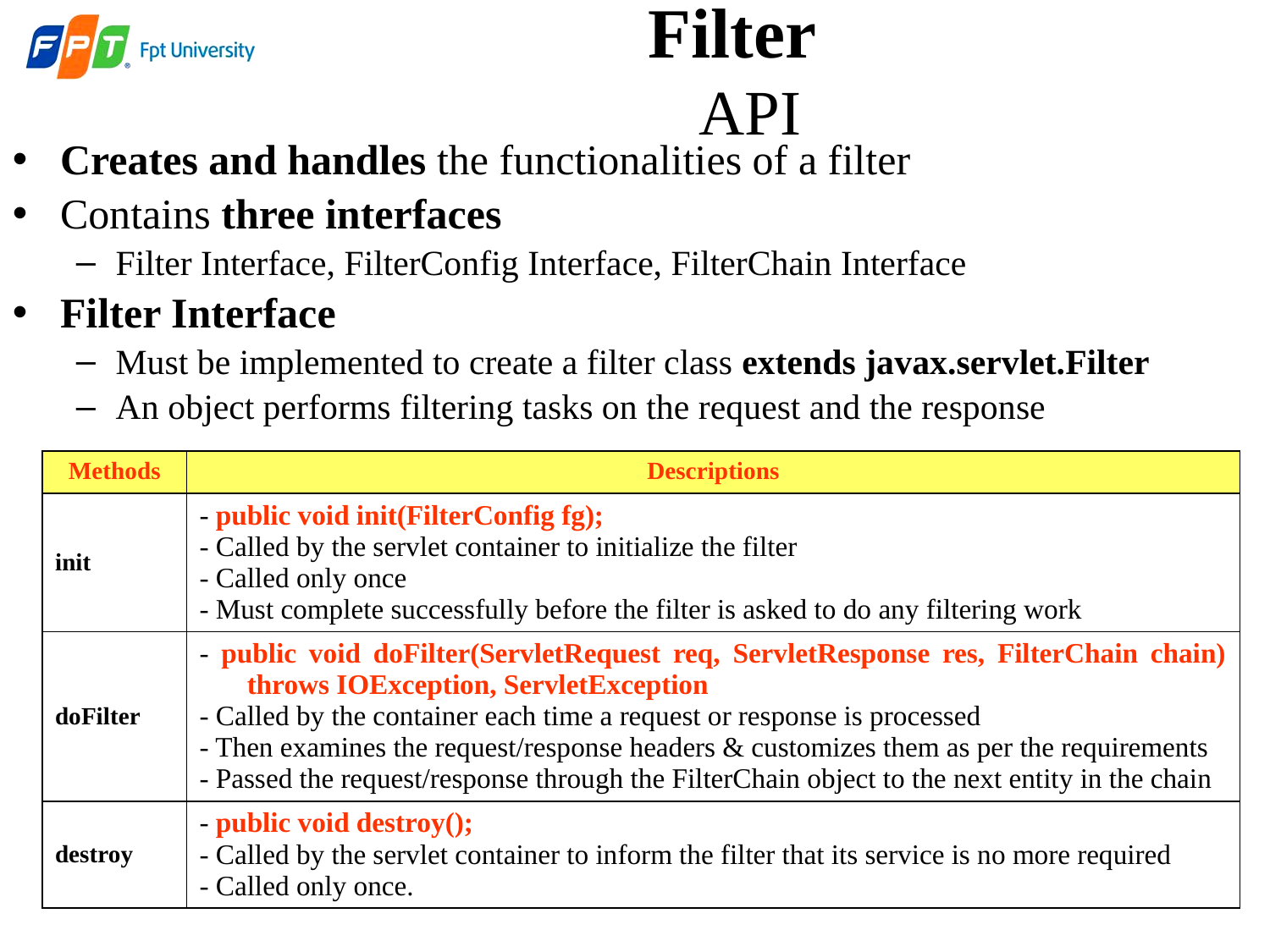

Filter
 API
Creates and handles the functionalities of a filter
Contains three interfaces
Filter Interface, FilterConfig Interface, FilterChain Interface
Filter Interface
Must be implemented to create a filter class extends javax.servlet.Filter
An object performs filtering tasks on the request and the response
| Methods | Descriptions |
| --- | --- |
| init | - public void init(FilterConfig fg); - Called by the servlet container to initialize the filter - Called only once - Must complete successfully before the filter is asked to do any filtering work |
| doFilter | - public void doFilter(ServletRequest req, ServletResponse res, FilterChain chain) throws IOException, ServletException - Called by the container each time a request or response is processed - Then examines the request/response headers & customizes them as per the requirements - Passed the request/response through the FilterChain object to the next entity in the chain |
| destroy | - public void destroy(); - Called by the servlet container to inform the filter that its service is no more required - Called only once. |